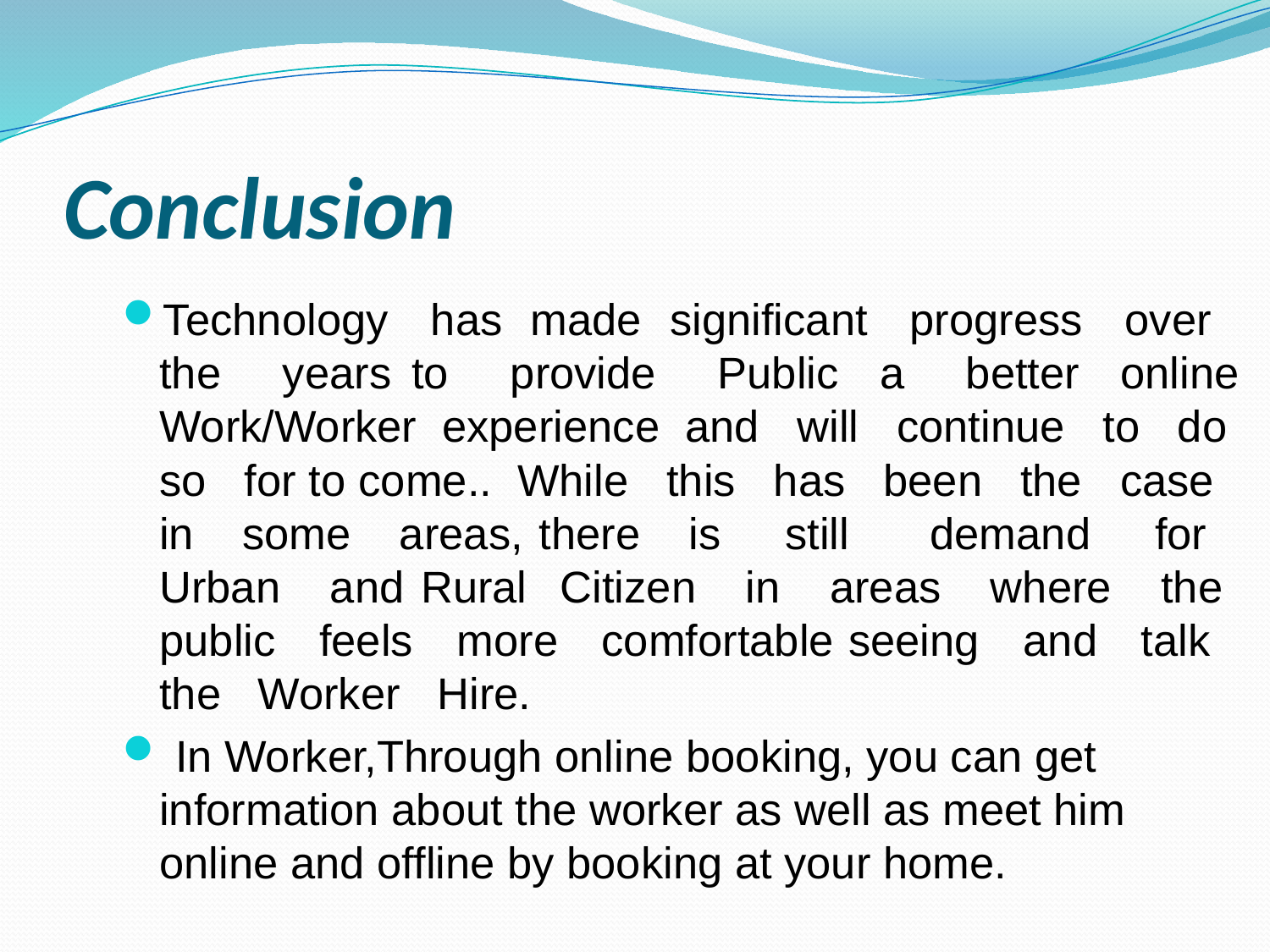

# Conclusion
Technology   has  made  significant   progress   over   the   years to   provide   Public  a   better  online Work/Worker  experience  and   will   continue   to   do  so   for to come..  While   this   has   been   the   case   in   some   areas, there   is    still     demand    for   Urban   and Rural  Citizen   in   areas   where   the  public   feels   more   comfortable seeing   and   talk   the   Worker   Hire.
 In Worker,Through online booking, you can get information about the worker as well as meet him online and offline by booking at your home.